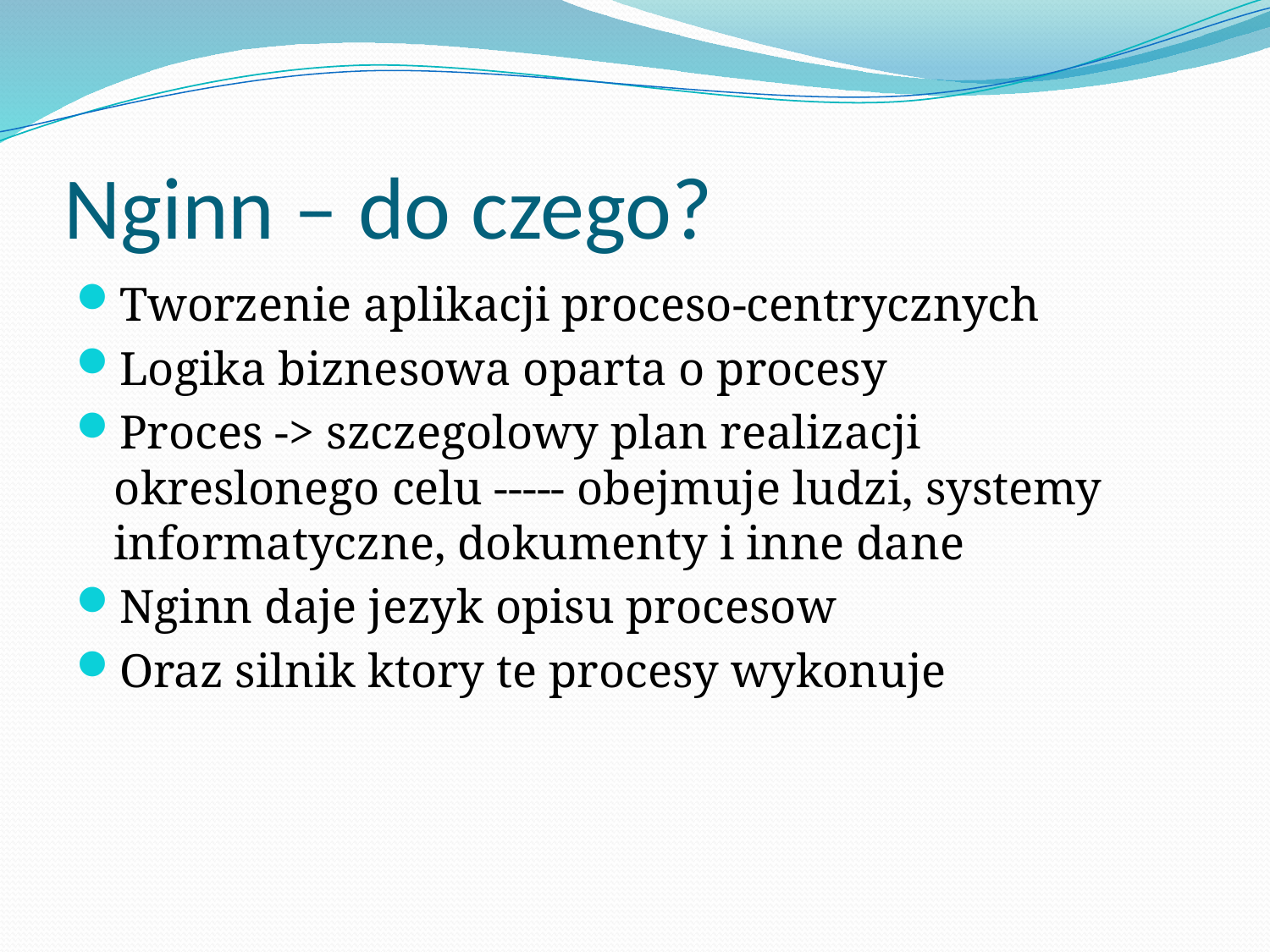

# Nginn – do czego?
Tworzenie aplikacji proceso-centrycznych
Logika biznesowa oparta o procesy
Proces -> szczegolowy plan realizacji okreslonego celu ----- obejmuje ludzi, systemy informatyczne, dokumenty i inne dane
Nginn daje jezyk opisu procesow
Oraz silnik ktory te procesy wykonuje